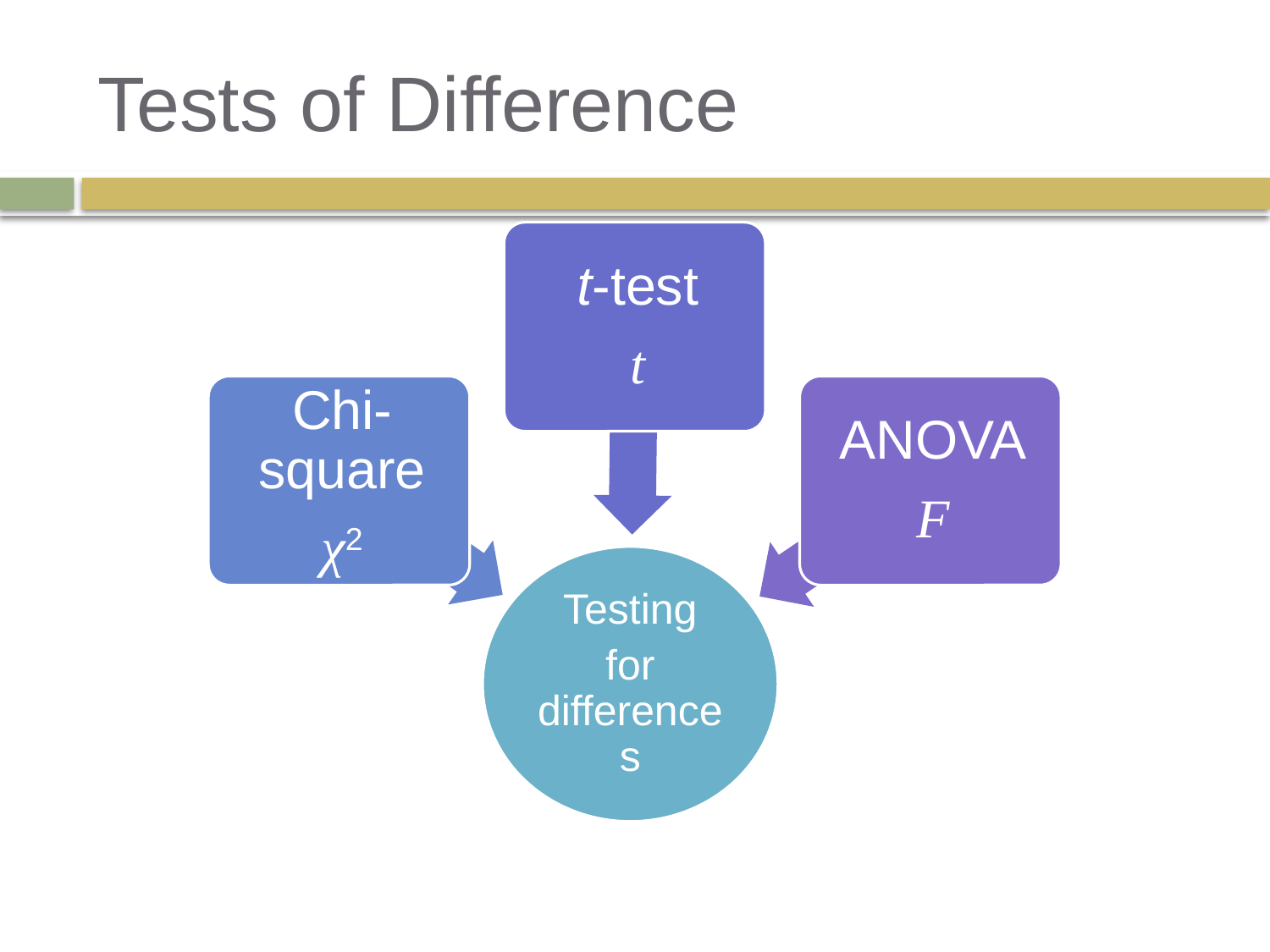

# Tests of Difference
Testing
for differences
Chi-square
χ2
t-test
t
ANOVA
F